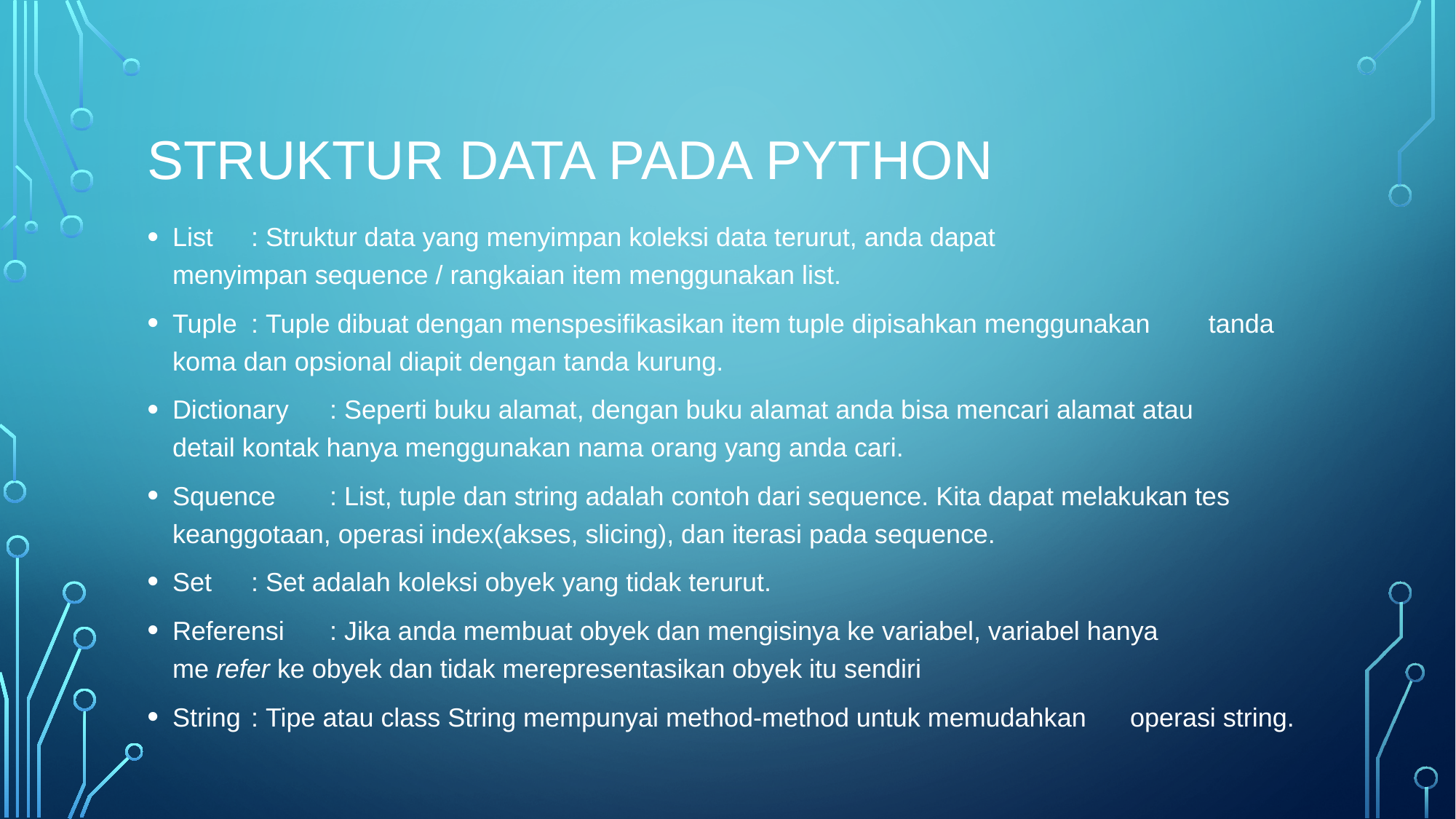

# STRuktur data pada python
List		: Struktur data yang menyimpan koleksi data terurut, anda dapat 		  	  	  menyimpan sequence / rangkaian item menggunakan list.
Tuple		: Tuple dibuat dengan menspesifikasikan item tuple dipisahkan menggunakan 		  tanda koma dan opsional diapit dengan tanda kurung.
Dictionary	: Seperti buku alamat, dengan buku alamat anda bisa mencari alamat atau 		  detail kontak hanya menggunakan nama orang yang anda cari.
Squence	: List, tuple dan string adalah contoh dari sequence. Kita dapat melakukan tes 		  keanggotaan, operasi index(akses, slicing), dan iterasi pada sequence.
Set		: Set adalah koleksi obyek yang tidak terurut.
Referensi	: Jika anda membuat obyek dan mengisinya ke variabel, variabel hanya 		  	  me refer ke obyek dan tidak merepresentasikan obyek itu sendiri
String		: Tipe atau class String mempunyai method-method untuk memudahkan 			  operasi string.